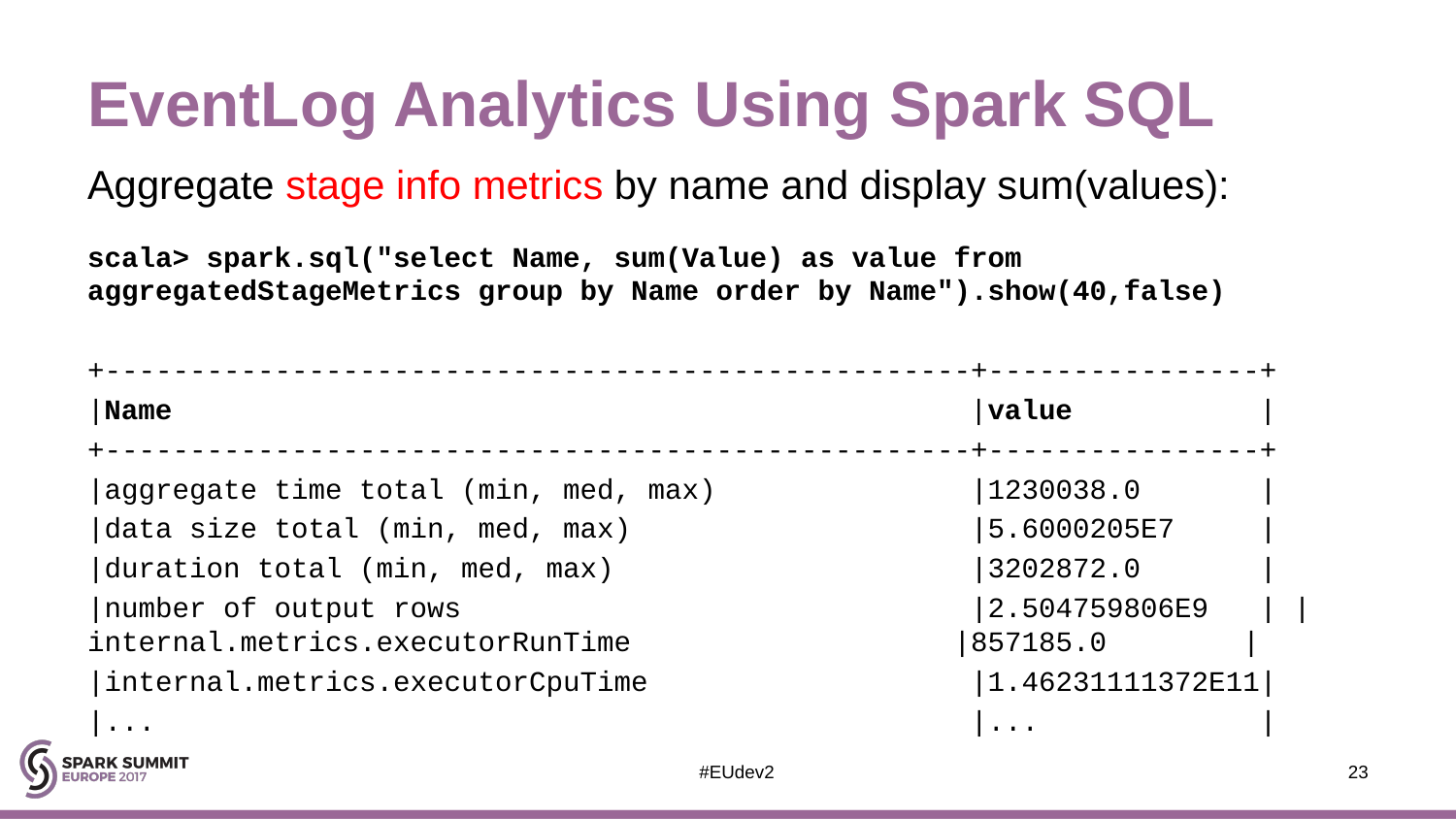

# EventLog Analytics Using Spark SQL
Aggregate stage info metrics by name and display sum(values):

scala> spark.sql("select Name, sum(Value) as value from aggregatedStageMetrics group by Name order by Name").show(40,false)

+---------------------------------------------------+----------------+
|Name                                               |value           |
+---------------------------------------------------+----------------+
|aggregate time total (min, med, max)               |1230038.0       |
|data size total (min, med, max)                    |5.6000205E7     |
|duration total (min, med, max)                     |3202872.0       |
|number of output rows                              |2.504759806E9   | |internal.metrics.executorRunTime                   |857185.0        |
|internal.metrics.executorCpuTime                   |1.46231111372E11|
|...                                                |...             |

#EUdev2
23